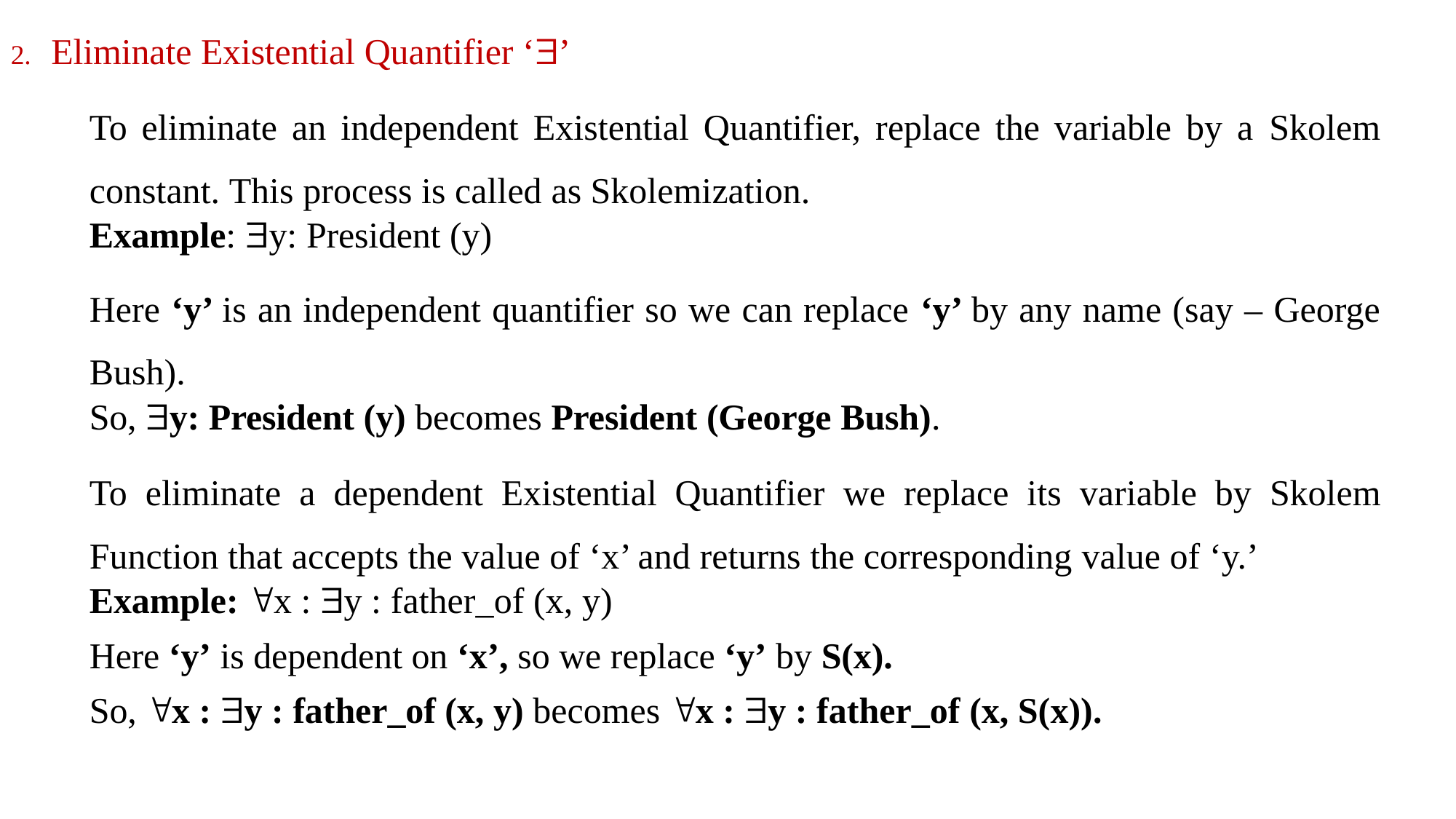

2.   Eliminate Existential Quantifier ‘∃’
To eliminate an independent Existential Quantifier, replace the variable by a Skolem constant. This process is called as Skolemization.
Example: ∃y: President (y)
Here ‘y’ is an independent quantifier so we can replace ‘y’ by any name (say – George Bush).
So, ∃y: President (y) becomes President (George Bush).
To eliminate a dependent Existential Quantifier we replace its variable by Skolem Function that accepts the value of ‘x’ and returns the corresponding value of ‘y.’
Example: ∀x : ∃y : father_of (x, y)
Here ‘y’ is dependent on ‘x’, so we replace ‘y’ by S(x).
So, ∀x : ∃y : father_of (x, y) becomes ∀x : ∃y : father_of (x, S(x)).